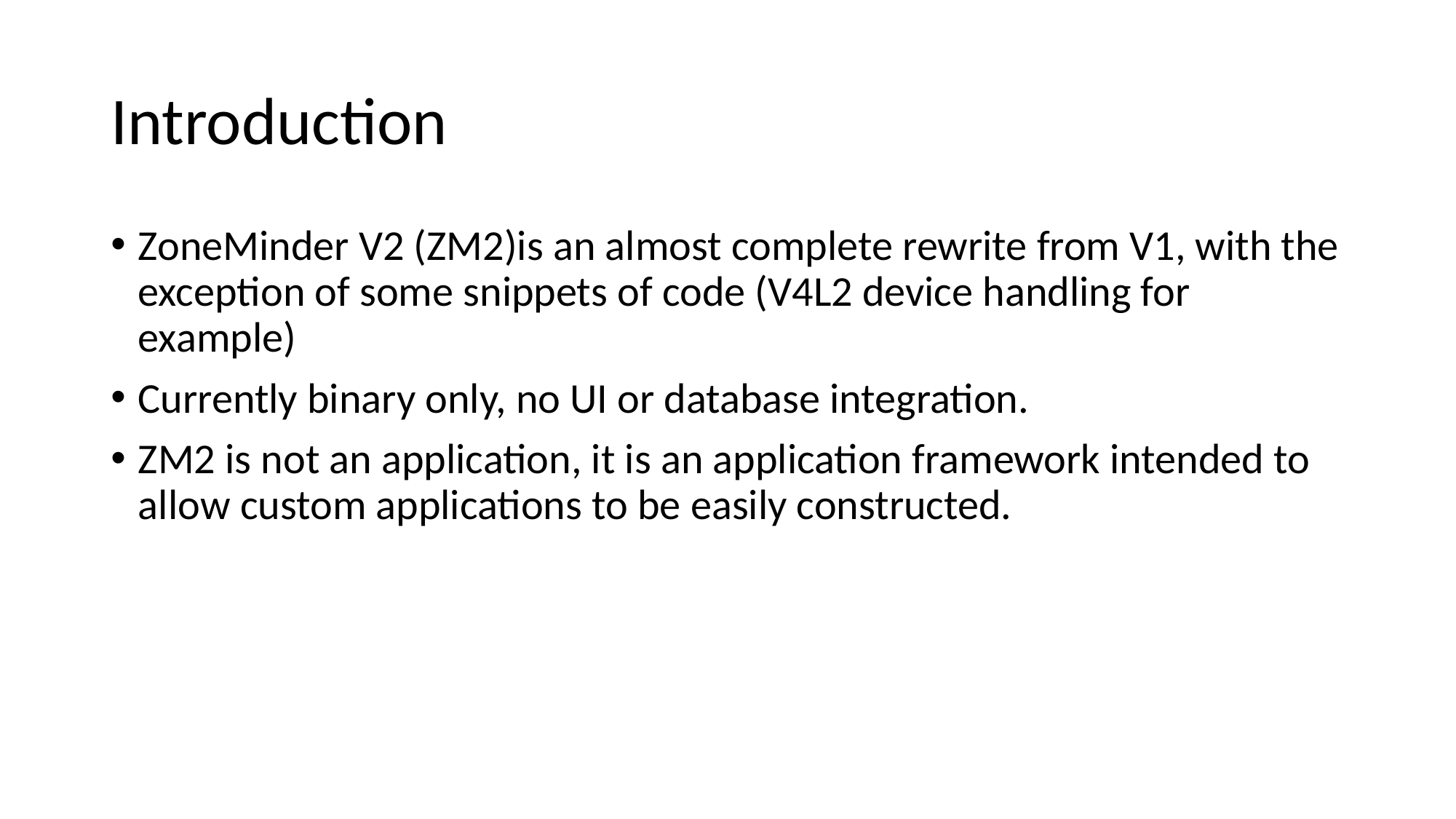

# Introduction
ZoneMinder V2 (ZM2)is an almost complete rewrite from V1, with the exception of some snippets of code (V4L2 device handling for example)
Currently binary only, no UI or database integration.
ZM2 is not an application, it is an application framework intended to allow custom applications to be easily constructed.